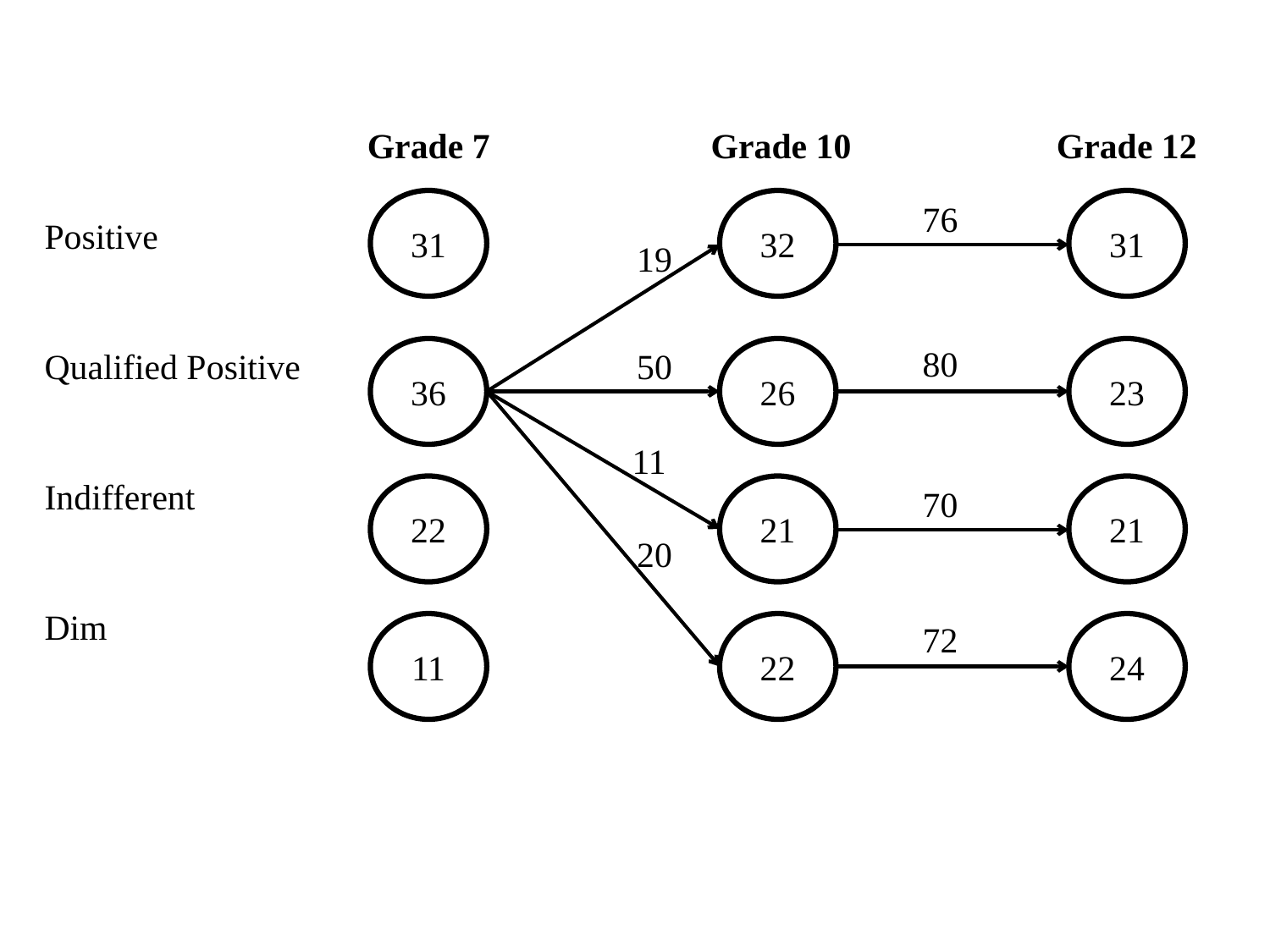

|  | Grade 7 |  | Grade 10 |  | Grade 12 |
| --- | --- | --- | --- | --- | --- |
| Positive |  |  |  |  |  |
| Qualified Positive |  |  |  |  |  |
| Indifferent |  |  |  |  |  |
| Dim |  |  |  |  |  |
31
32
76
31
19
80
36
50
26
23
11
22
21
70
21
20
72
11
22
24